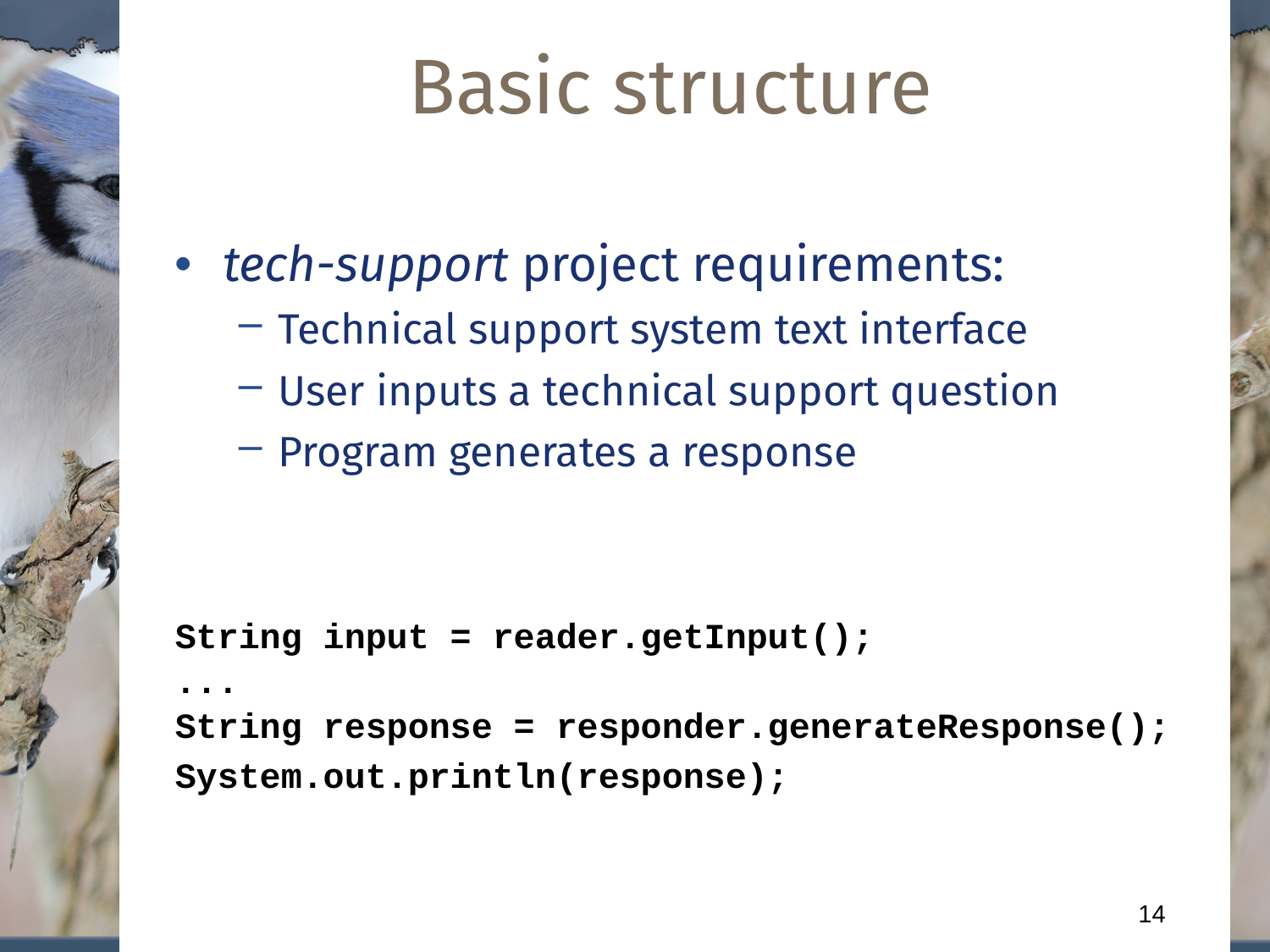

# Basic structure
tech-support project requirements:
Technical support system text interface
User inputs a technical support question
Program generates a response

String input = reader.getInput();
...
String response = responder.generateResponse();
System.out.println(response);